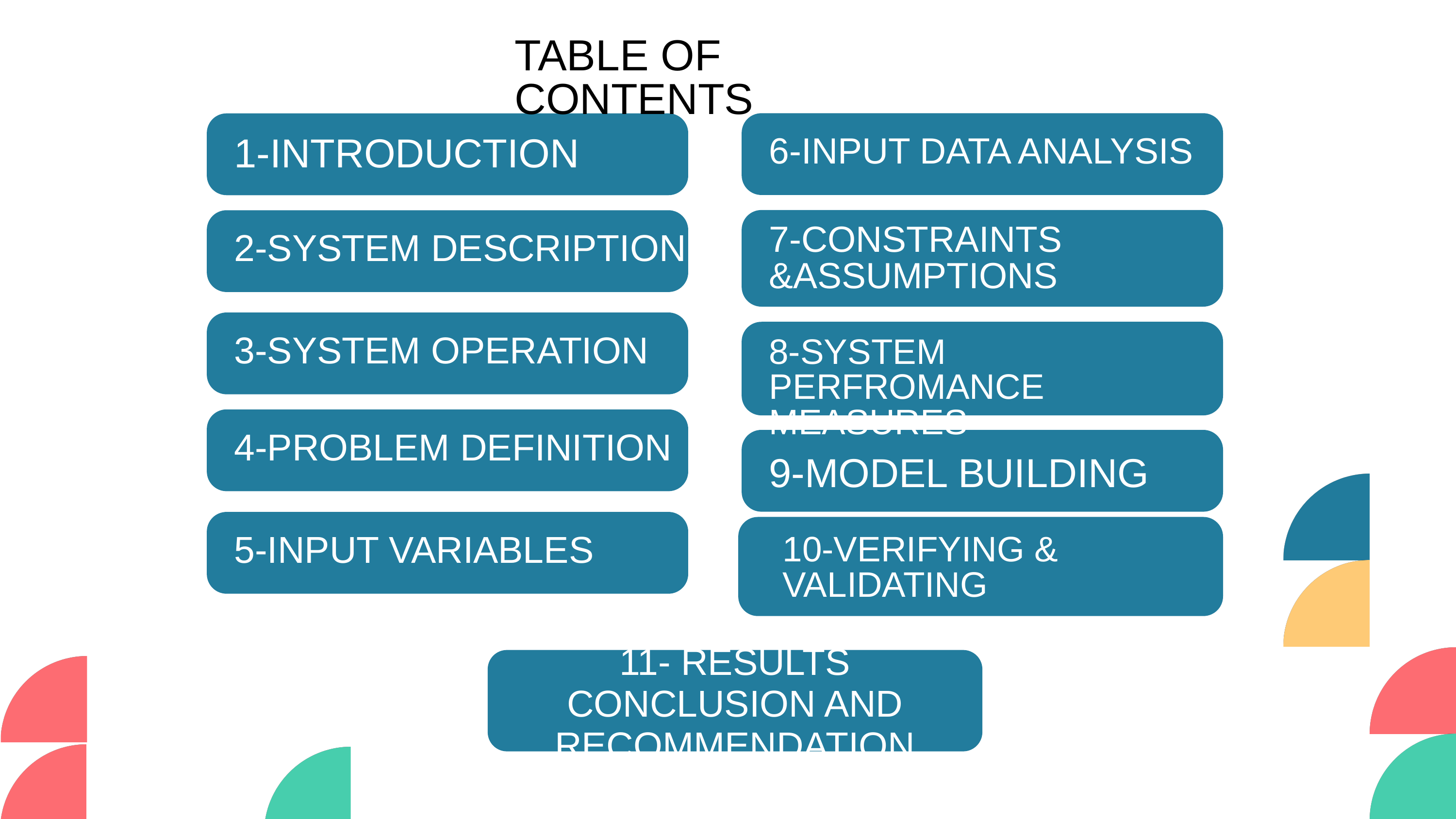

TABLE OF CONTENTS

6-INPUT DATA ANALYSIS
1-INTRODUCTION

7-CONSTRAINTS &ASSUMPTIONS
2-SYSTEM DESCRIPTION

3-SYSTEM OPERATION
8-SYSTEM PERFROMANCE MEASURES

4-PROBLEM DEFINITION
03 - SOCIAL MEDIA
9-MODEL BUILDING
03 - SOCIAL MEDIA

5-INPUT VARIABLES
10-VERIFYING & VALIDATING

11- RESULTS CONCLUSION AND RECOMMENDATION